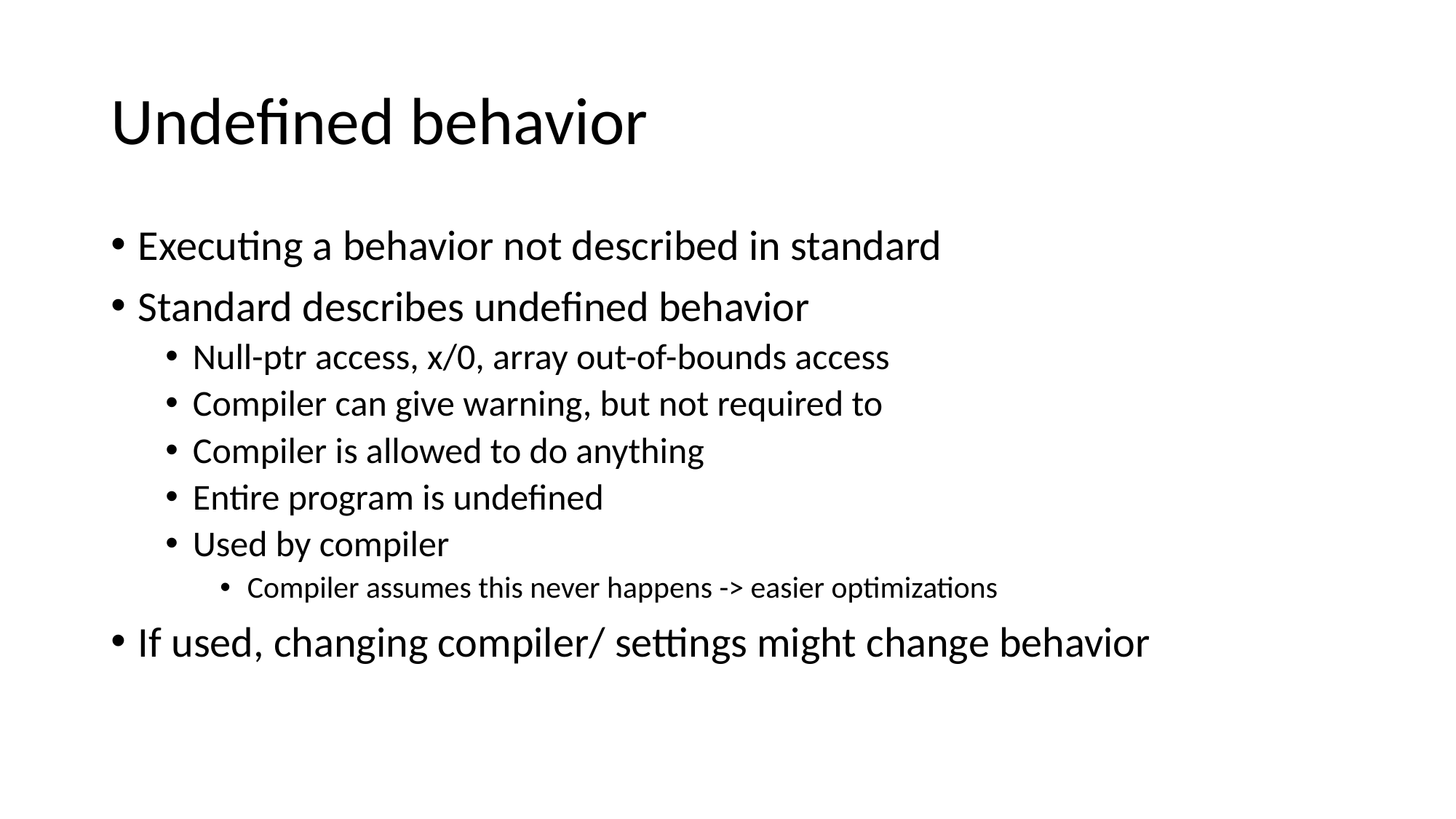

# Undefined behavior
Executing a behavior not described in standard
Standard describes undefined behavior
Null-ptr access, x/0, array out-of-bounds access
Compiler can give warning, but not required to
Compiler is allowed to do anything
Entire program is undefined
Used by compiler
Compiler assumes this never happens -> easier optimizations
If used, changing compiler/ settings might change behavior